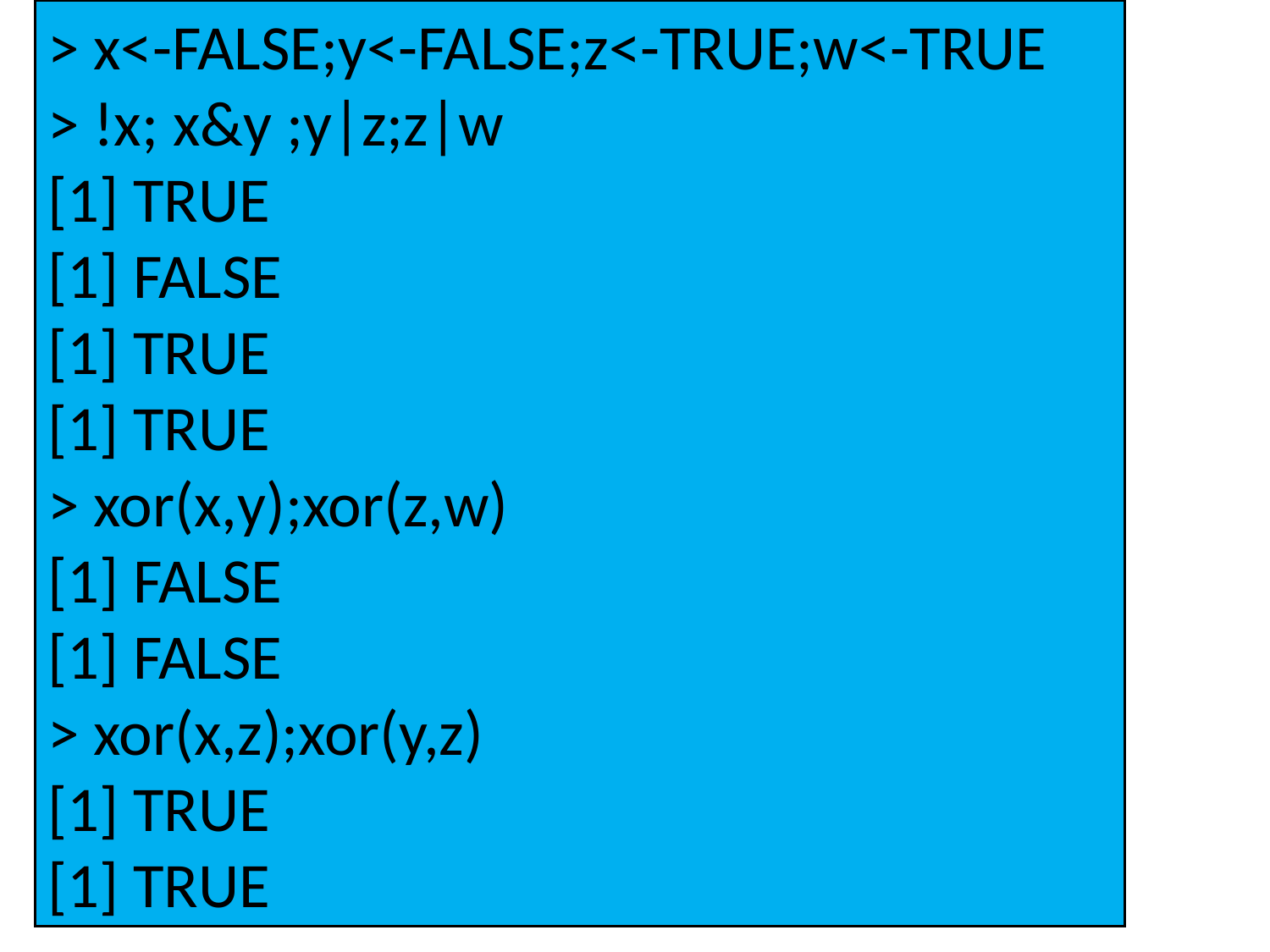

> x<-FALSE;y<-FALSE;z<-TRUE;w<-TRUE
> !x; x&y ;y|z;z|w
[1] TRUE
[1] FALSE
[1] TRUE
[1] TRUE
> xor(x,y);xor(z,w)
[1] FALSE
[1] FALSE
> xor(x,z);xor(y,z)
[1] TRUE
[1] TRUE